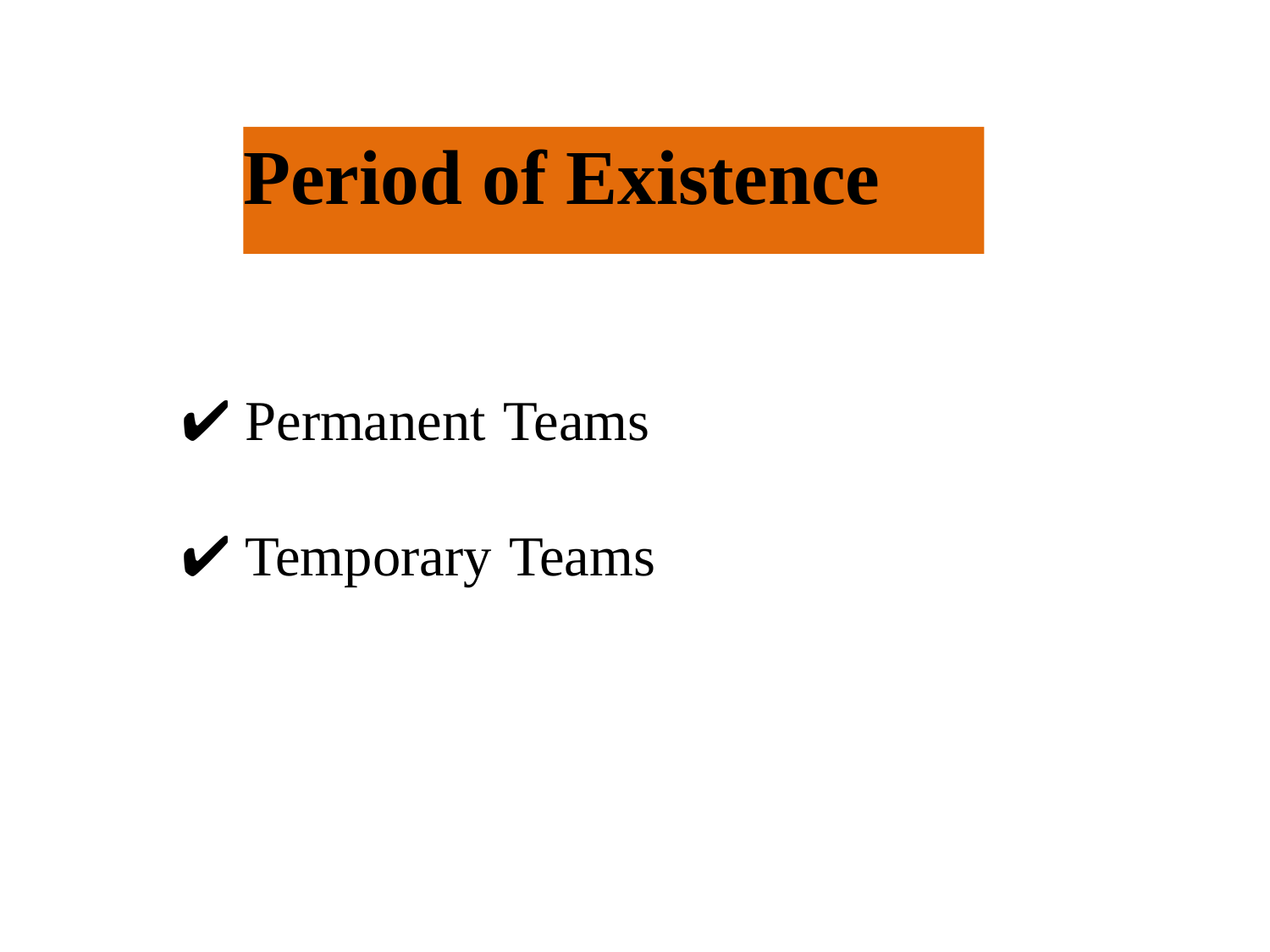

# Period of Existence

✔ Permanent Teams

✔ Temporary Teams